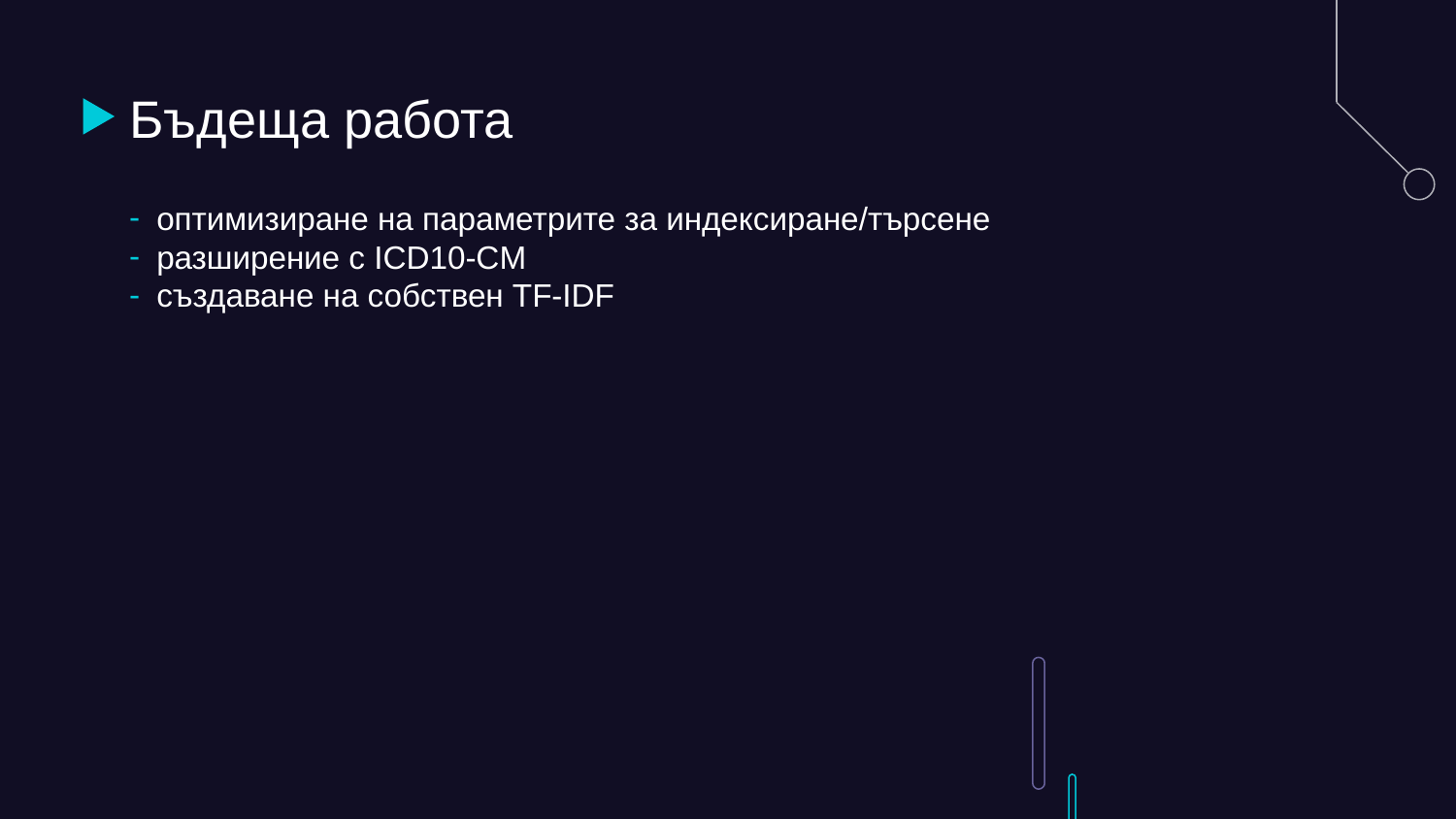

# Бъдеща работа
оптимизиране на параметрите за индексиране/търсене
разширение с ICD10-CM
създаване на собствен TF-IDF